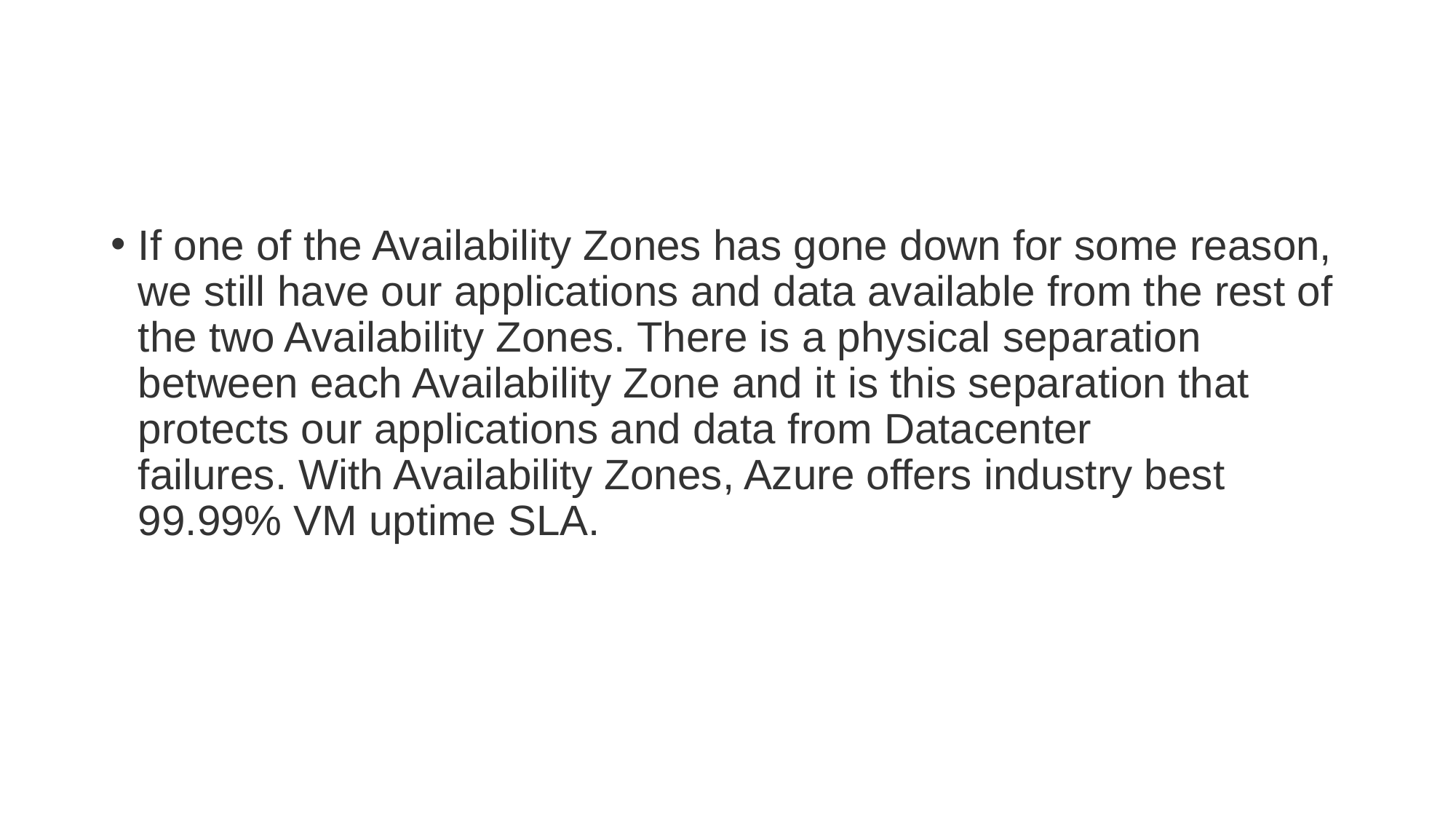

#
If one of the Availability Zones has gone down for some reason, we still have our applications and data available from the rest of the two Availability Zones. There is a physical separation between each Availability Zone and it is this separation that protects our applications and data from Datacenter failures. With Availability Zones, Azure offers industry best 99.99% VM uptime SLA.